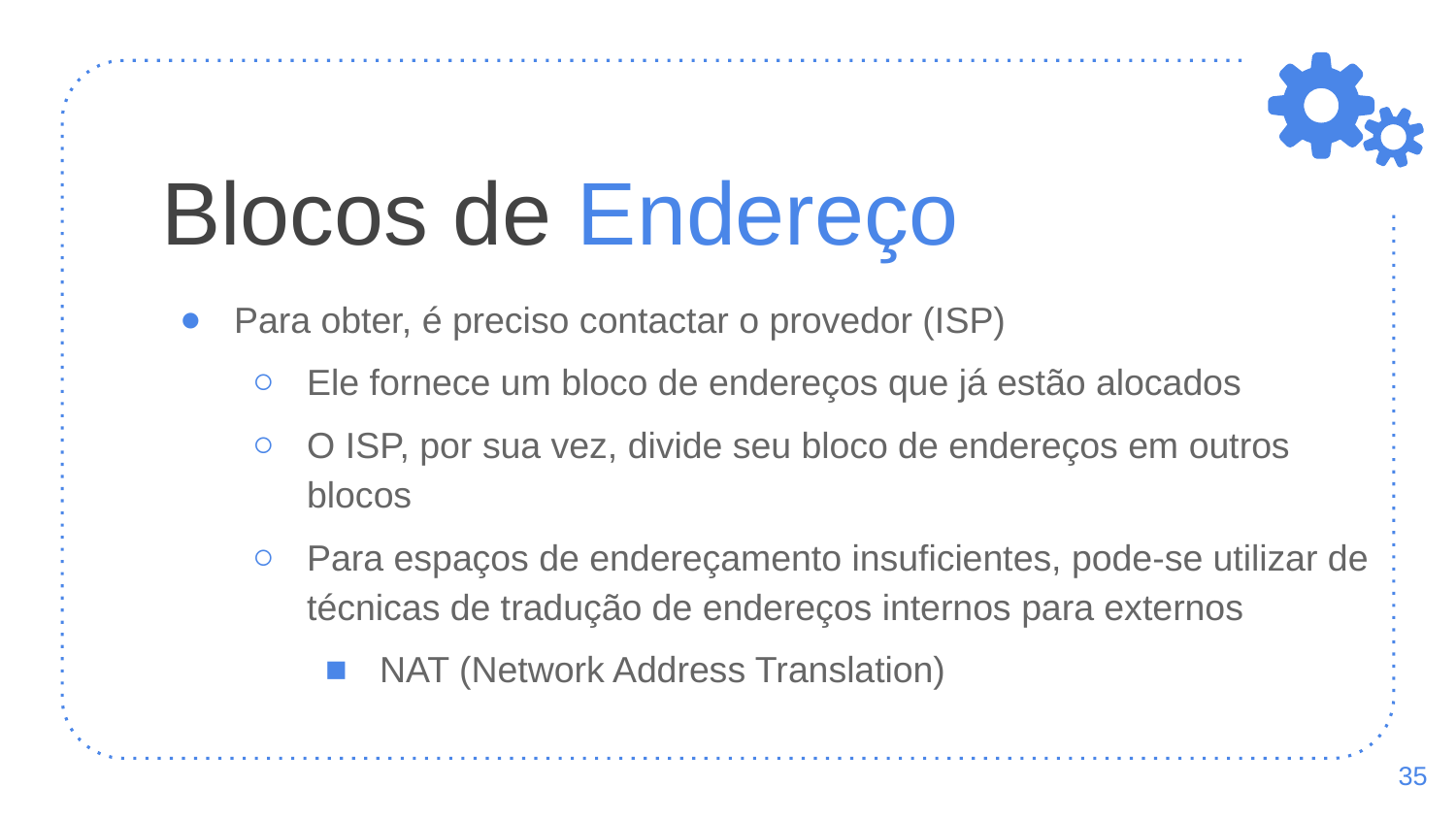

# Blocos de Endereço
Para obter, é preciso contactar o provedor (ISP)
Ele fornece um bloco de endereços que já estão alocados
O ISP, por sua vez, divide seu bloco de endereços em outros blocos
Para espaços de endereçamento insuficientes, pode-se utilizar de técnicas de tradução de endereços internos para externos
NAT (Network Address Translation)
35